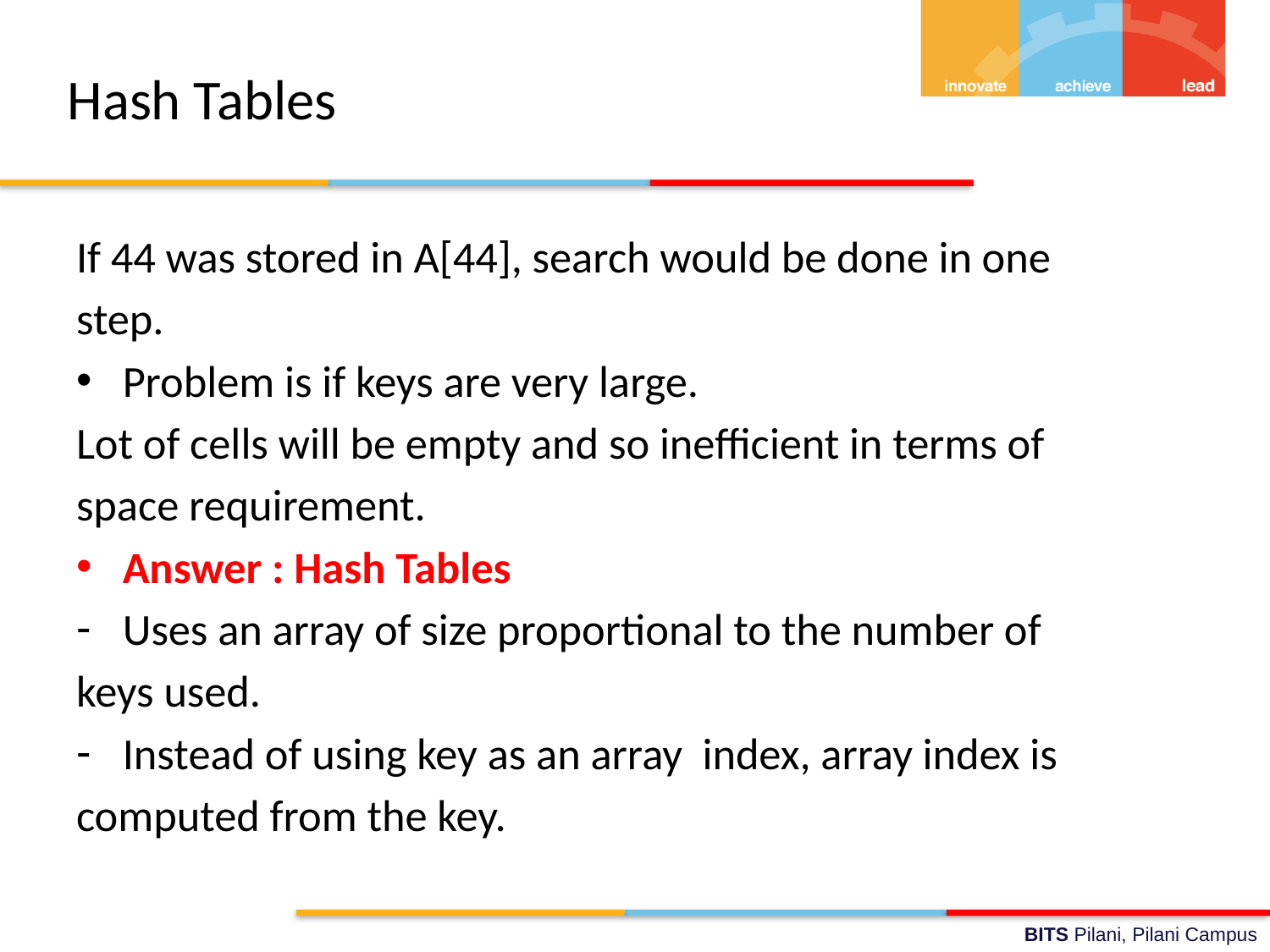

# Hash Tables
If 44 was stored in A[44], search would be done in one
step.
Problem is if keys are very large.
Lot of cells will be empty and so inefficient in terms of
space requirement.
Answer : Hash Tables
Uses an array of size proportional to the number of
keys used.
Instead of using key as an array  index, array index is
computed from the key.